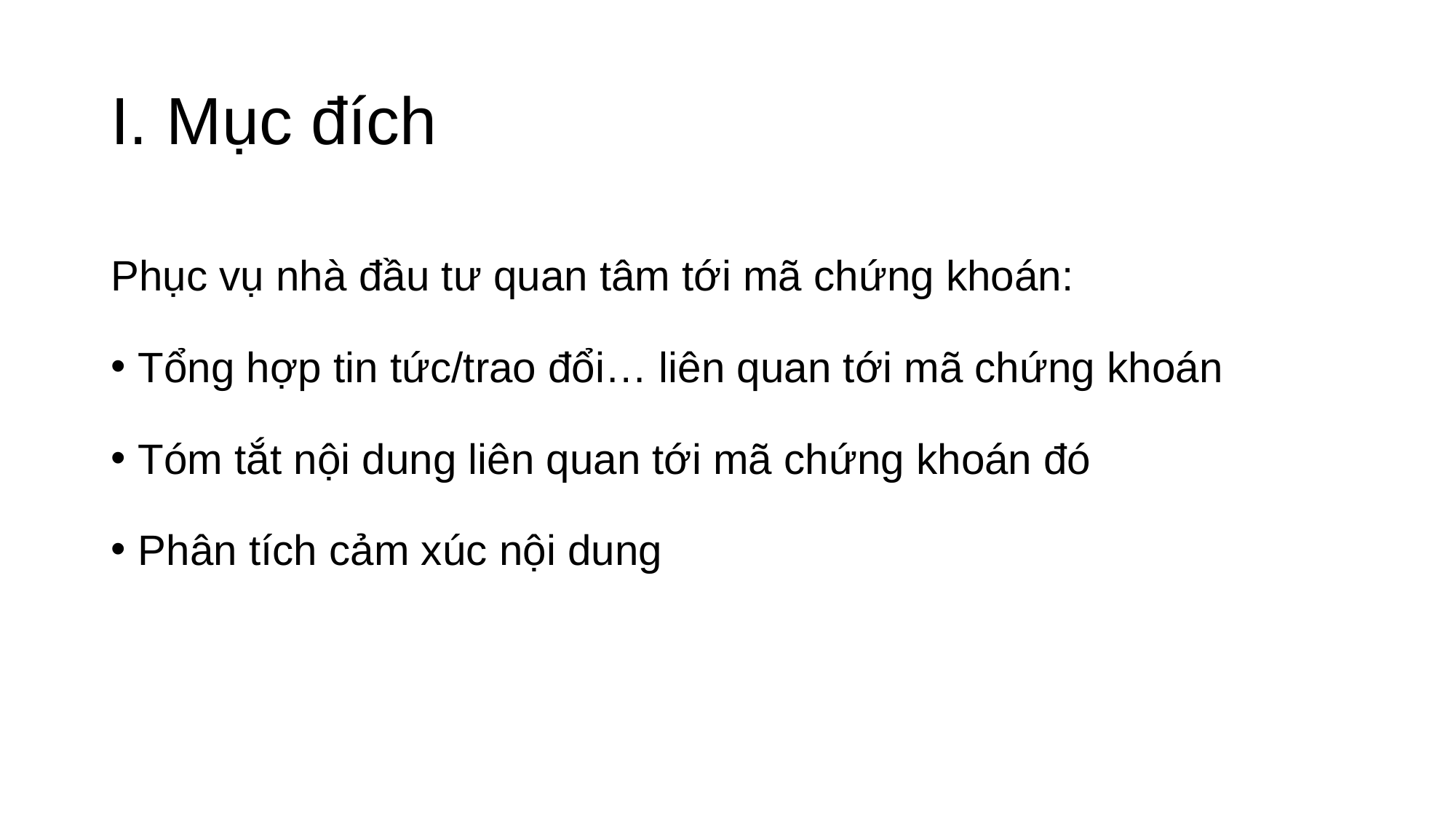

# I. Mục đích
Phục vụ nhà đầu tư quan tâm tới mã chứng khoán:
Tổng hợp tin tức/trao đổi… liên quan tới mã chứng khoán
Tóm tắt nội dung liên quan tới mã chứng khoán đó
Phân tích cảm xúc nội dung